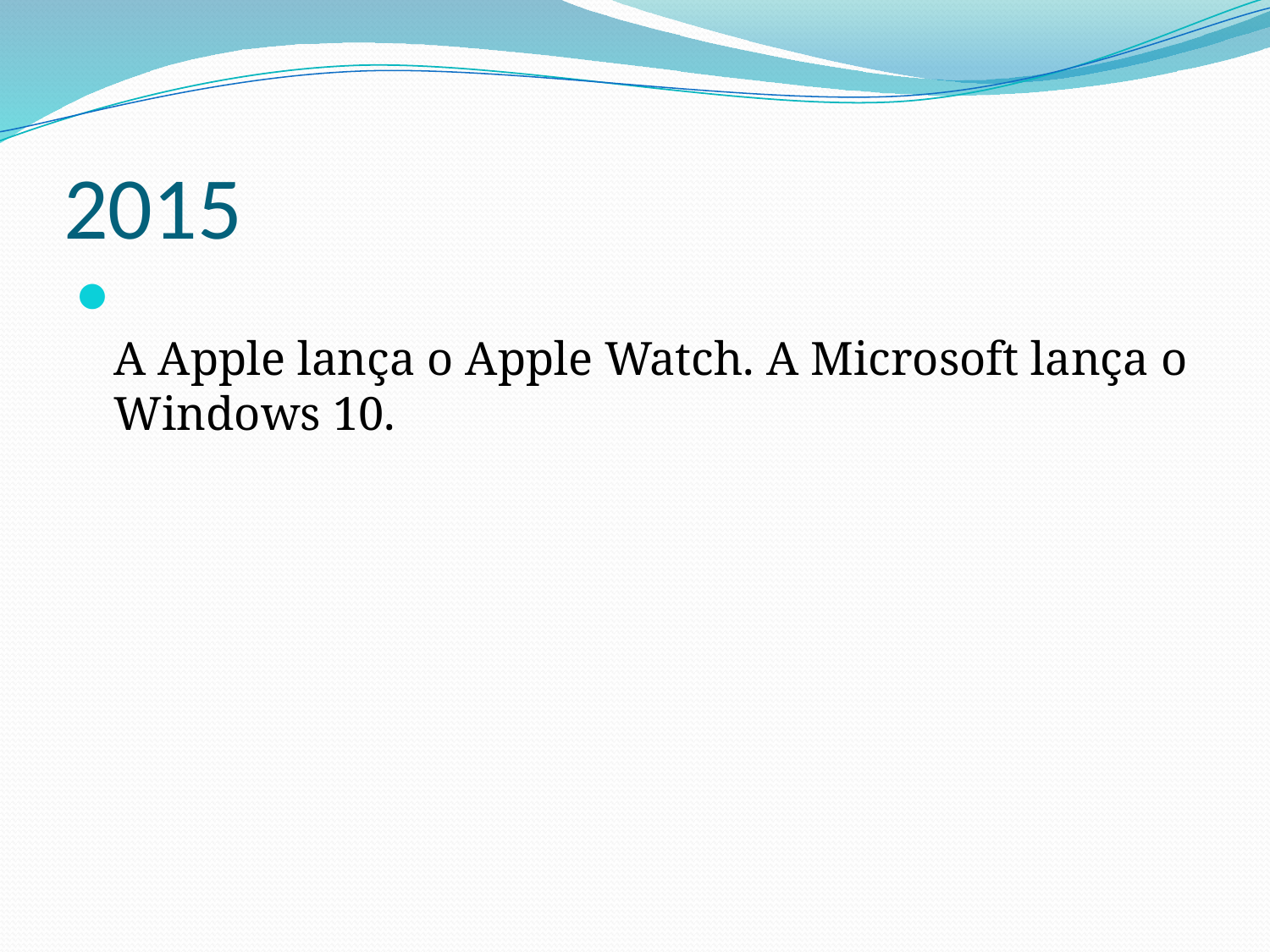

# 2015
A Apple lança o Apple Watch. A Microsoft lança o Windows 10.